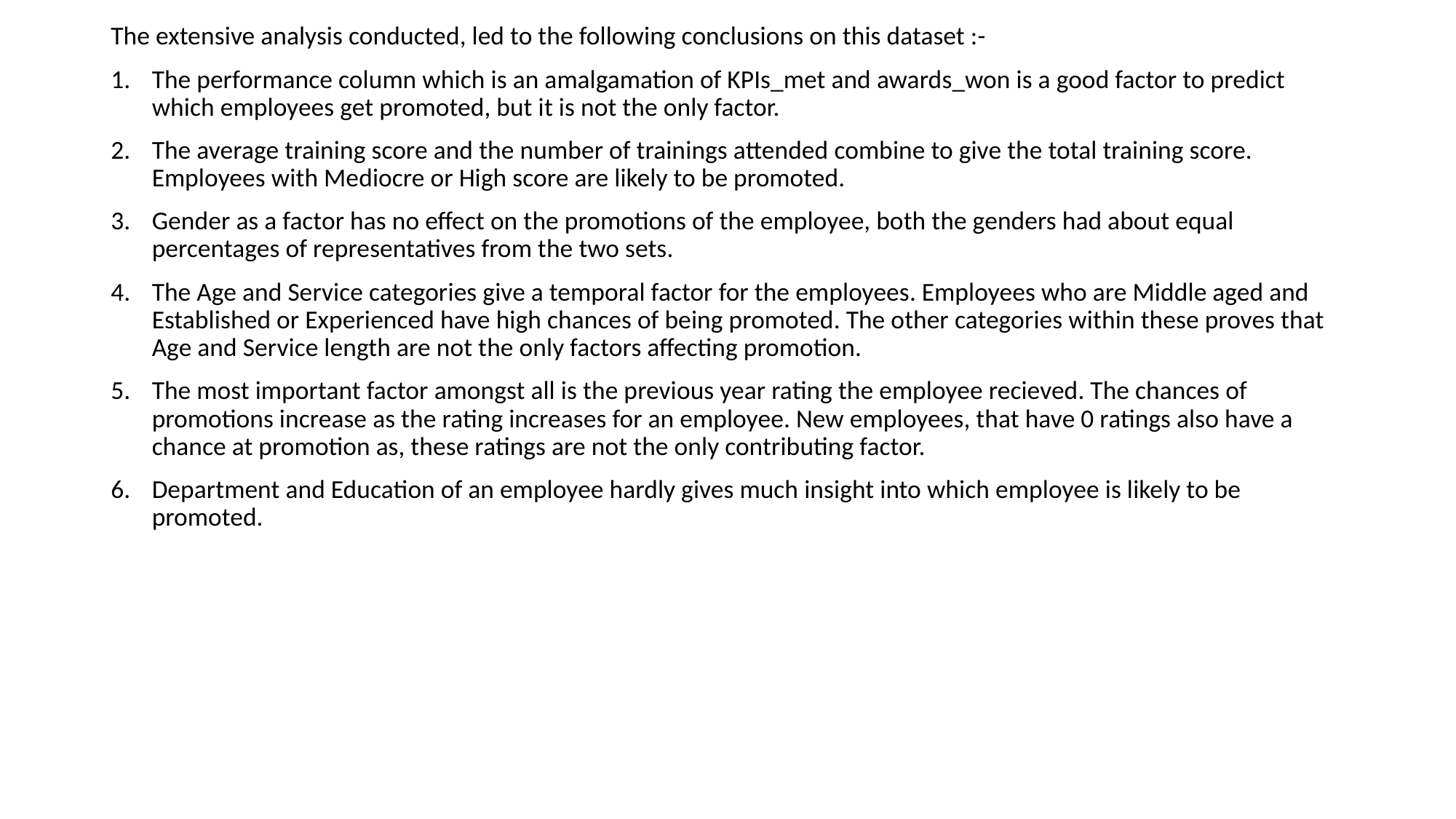

The extensive analysis conducted, led to the following conclusions on this dataset :-
The performance column which is an amalgamation of KPIs_met and awards_won is a good factor to predict which employees get promoted, but it is not the only factor.
The average training score and the number of trainings attended combine to give the total training score. Employees with Mediocre or High score are likely to be promoted.
Gender as a factor has no effect on the promotions of the employee, both the genders had about equal percentages of representatives from the two sets.
The Age and Service categories give a temporal factor for the employees. Employees who are Middle aged and Established or Experienced have high chances of being promoted. The other categories within these proves that Age and Service length are not the only factors affecting promotion.
The most important factor amongst all is the previous year rating the employee recieved. The chances of promotions increase as the rating increases for an employee. New employees, that have 0 ratings also have a chance at promotion as, these ratings are not the only contributing factor.
Department and Education of an employee hardly gives much insight into which employee is likely to be promoted.